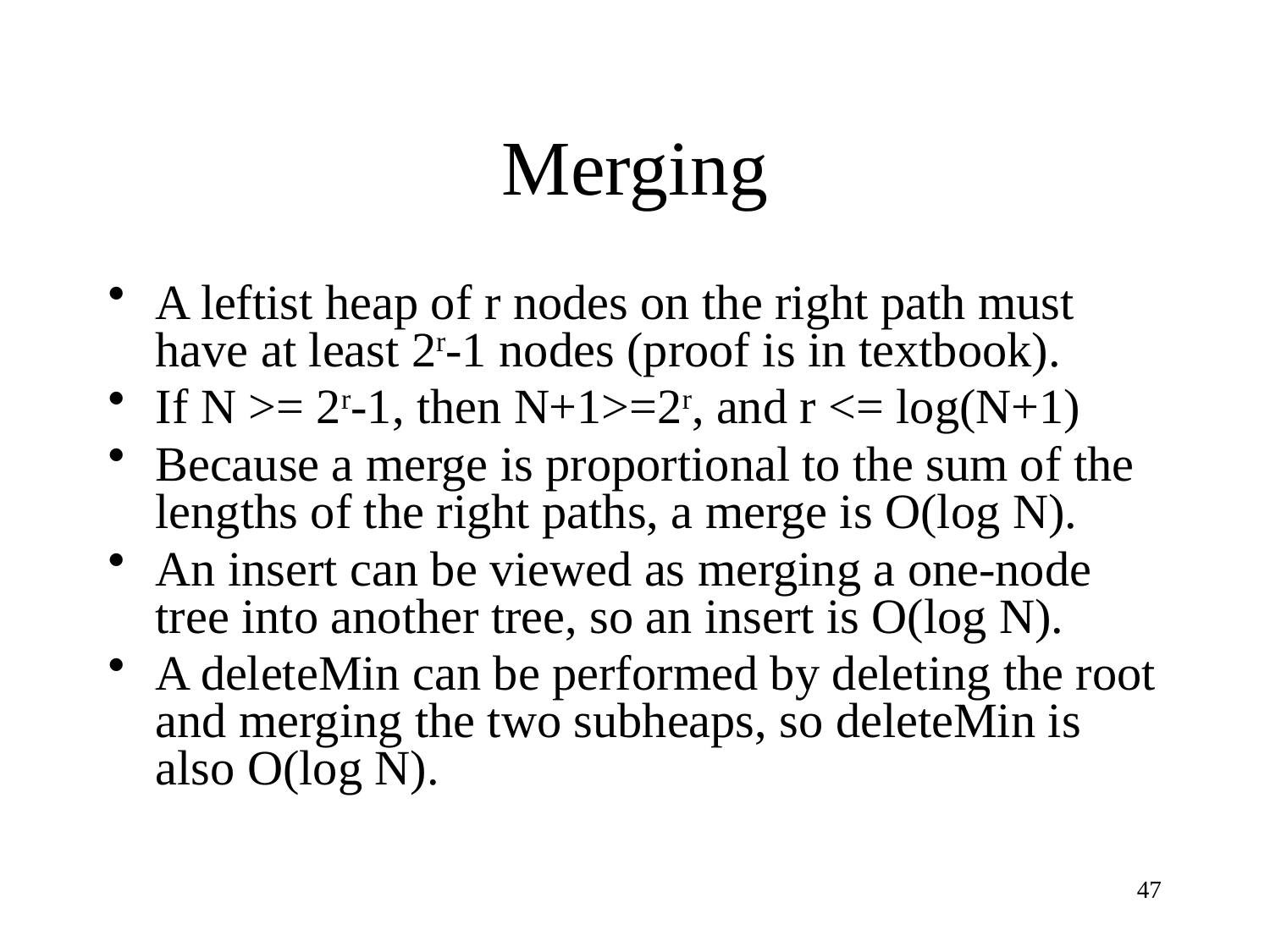

# Merging
A leftist heap of r nodes on the right path must have at least 2r-1 nodes (proof is in textbook).
If N >= 2r-1, then N+1>=2r, and r <= log(N+1)
Because a merge is proportional to the sum of the lengths of the right paths, a merge is O(log N).
An insert can be viewed as merging a one-node tree into another tree, so an insert is O(log N).
A deleteMin can be performed by deleting the root and merging the two subheaps, so deleteMin is also O(log N).
47